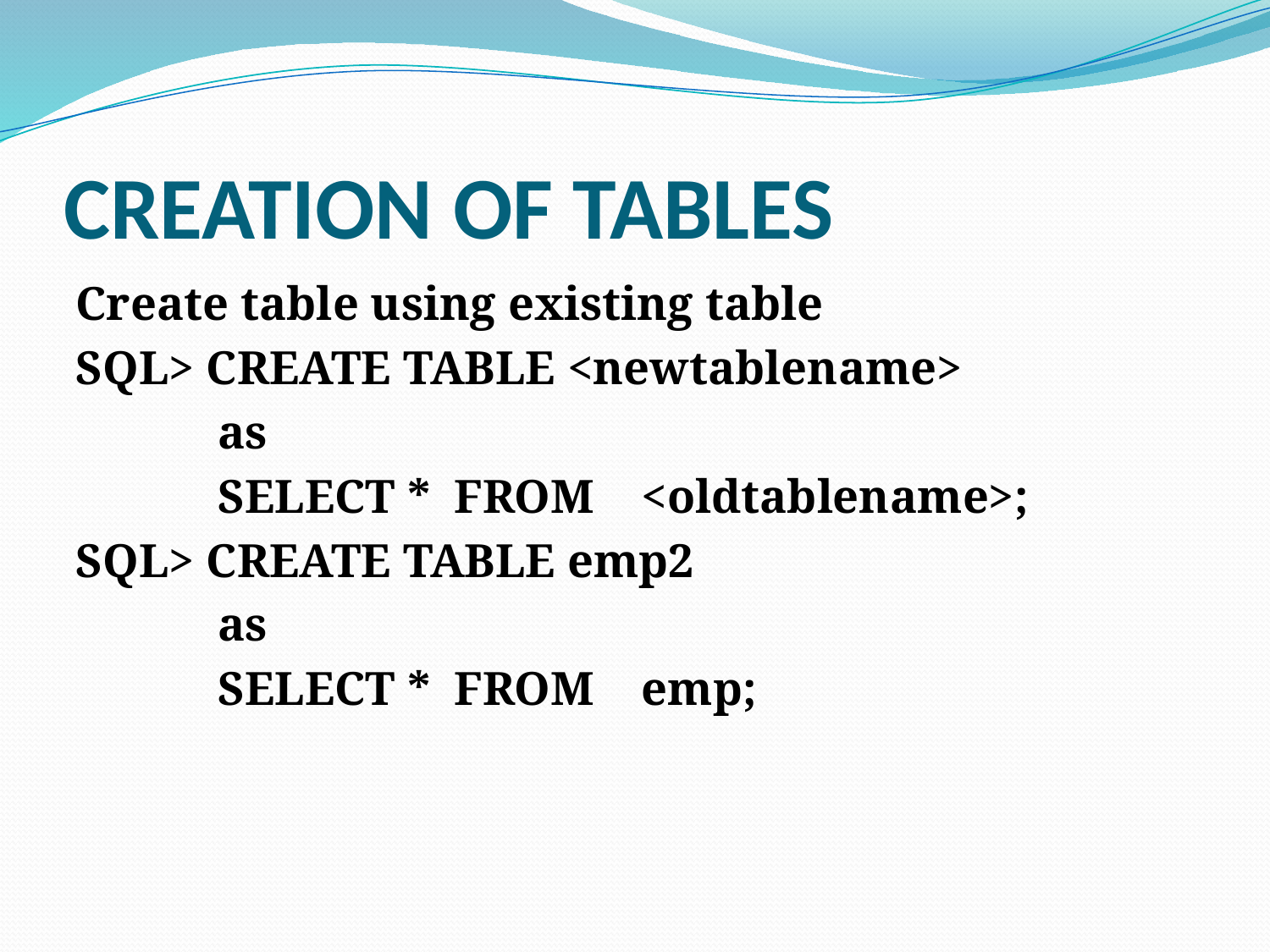

# CREATION OF TABLES
Create table using existing table
SQL> CREATE TABLE <newtablename>
            as
            SELECT *  FROM    <oldtablename>;
SQL> CREATE TABLE emp2
            as
            SELECT *  FROM    emp;